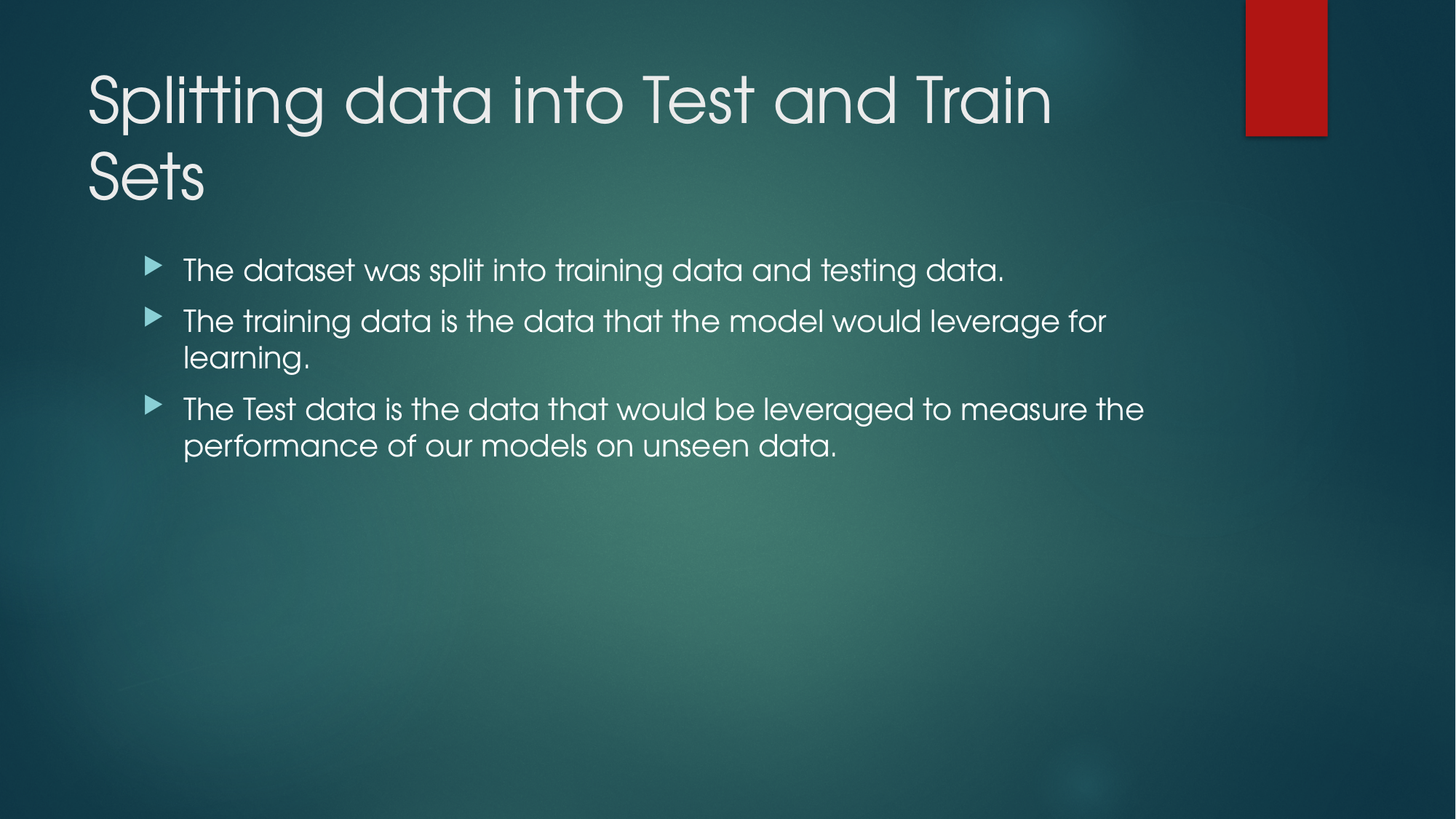

# Splitting data into Test and Train Sets
The dataset was split into training data and testing data.
The training data is the data that the model would leverage for learning.
The Test data is the data that would be leveraged to measure the performance of our models on unseen data.